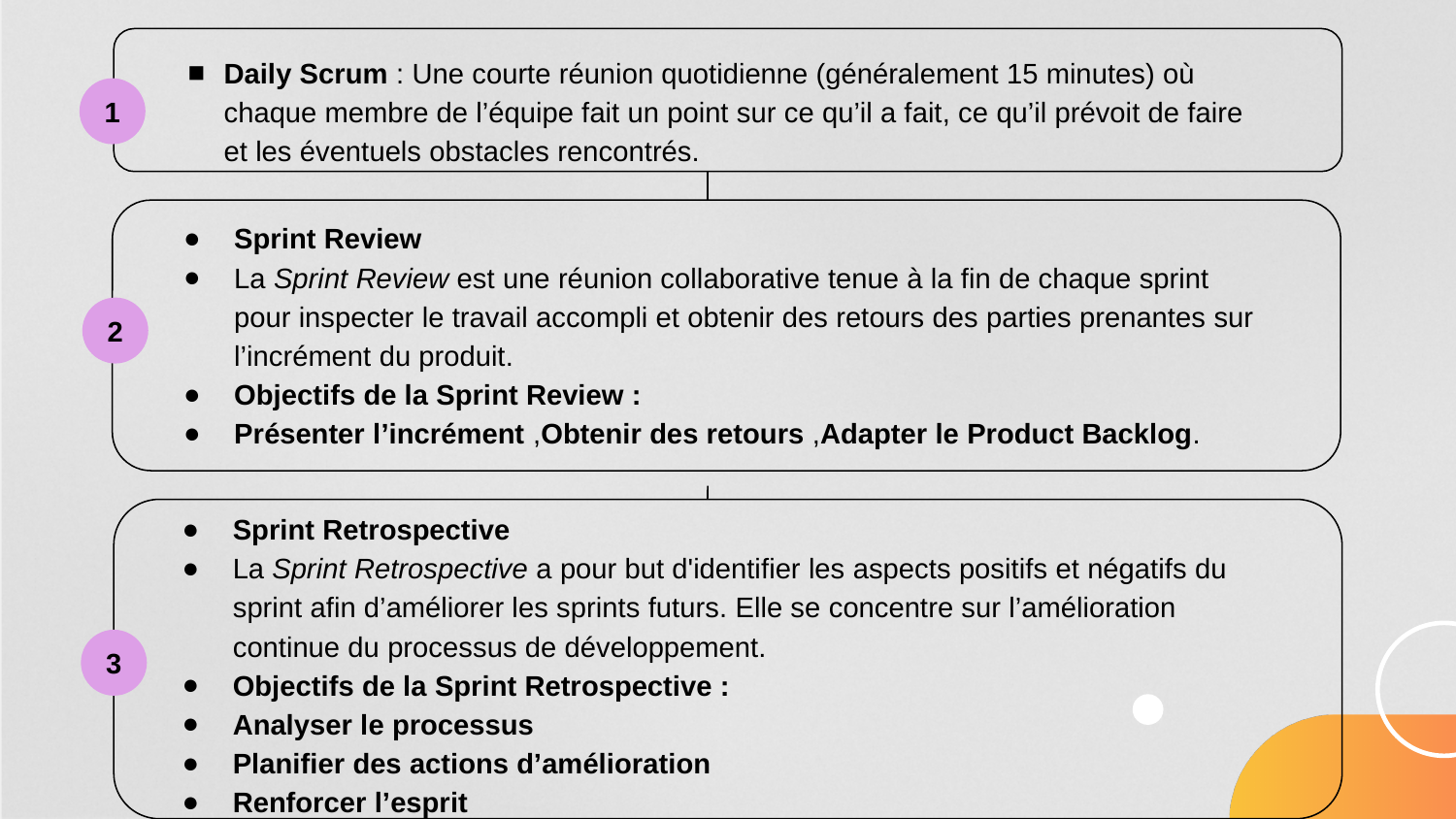

Daily Scrum : Une courte réunion quotidienne (généralement 15 minutes) où chaque membre de l’équipe fait un point sur ce qu’il a fait, ce qu’il prévoit de faire et les éventuels obstacles rencontrés.

1
Sprint Review
La Sprint Review est une réunion collaborative tenue à la fin de chaque sprint pour inspecter le travail accompli et obtenir des retours des parties prenantes sur l’incrément du produit.
Objectifs de la Sprint Review :
Présenter l’incrément ,Obtenir des retours ,Adapter le Product Backlog.

2

Sprint Retrospective
La Sprint Retrospective a pour but d'identifier les aspects positifs et négatifs du sprint afin d’améliorer les sprints futurs. Elle se concentre sur l’amélioration continue du processus de développement.
Objectifs de la Sprint Retrospective :
Analyser le processus
Planifier des actions d’amélioration
Renforcer l’esprit
3